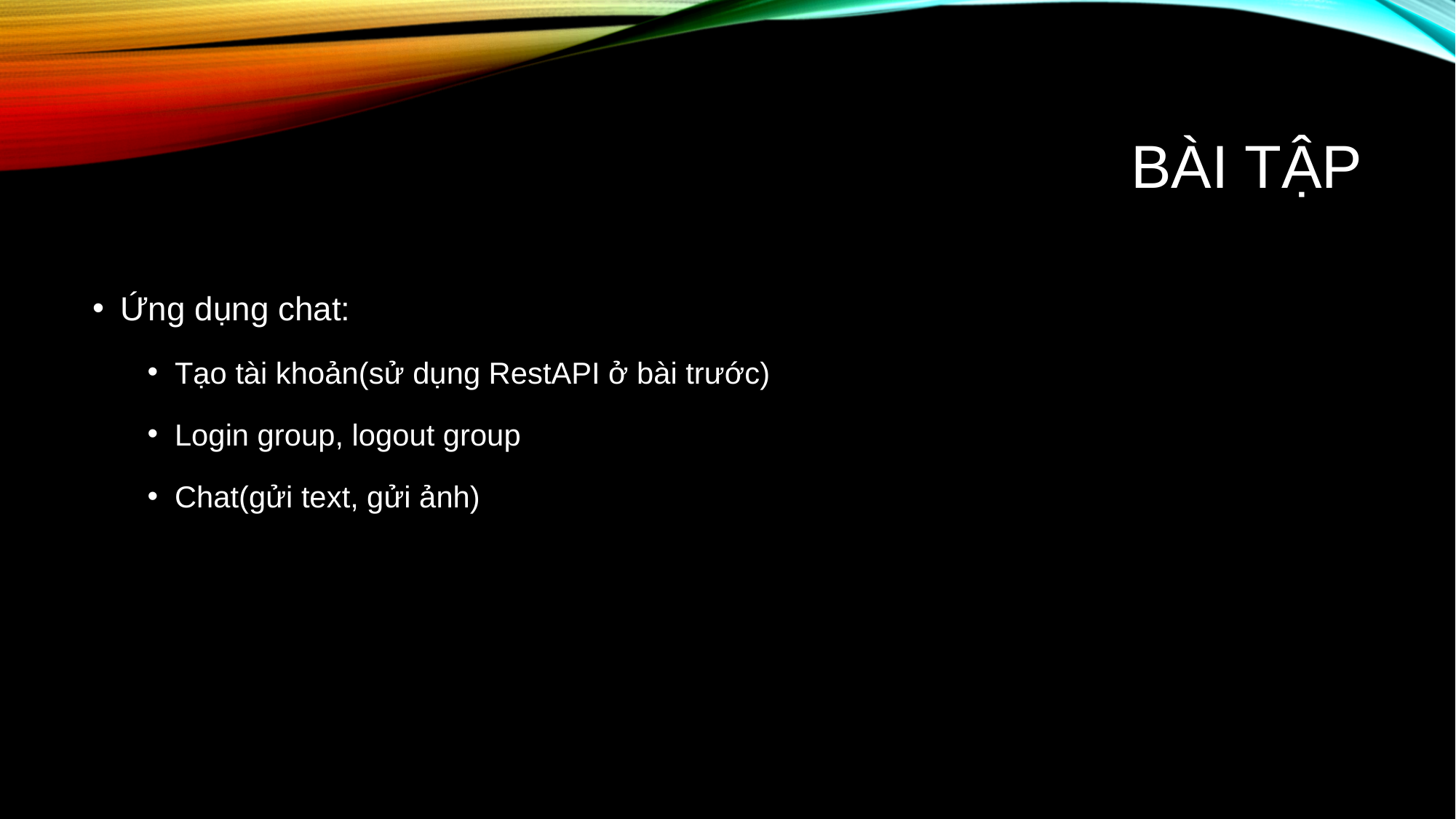

# Bài tập
Ứng dụng chat:
Tạo tài khoản(sử dụng RestAPI ở bài trước)
Login group, logout group
Chat(gửi text, gửi ảnh)